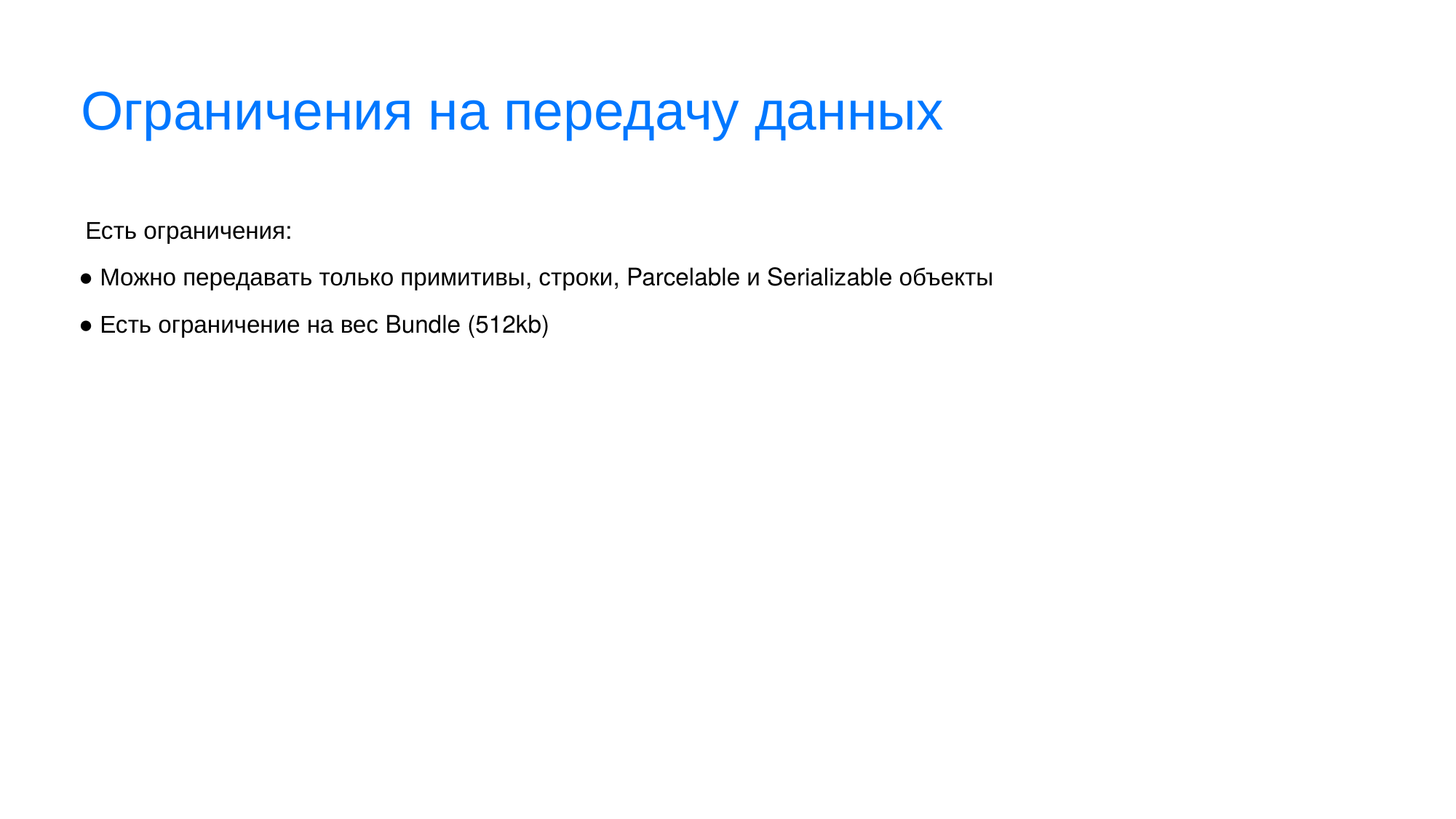

# Ограничения на передачу данных
 Есть ограничения:
● Можно передавать только примитивы, строки, Parcelable и Serializable объекты
● Есть ограничение на вес Bundle (512kb)